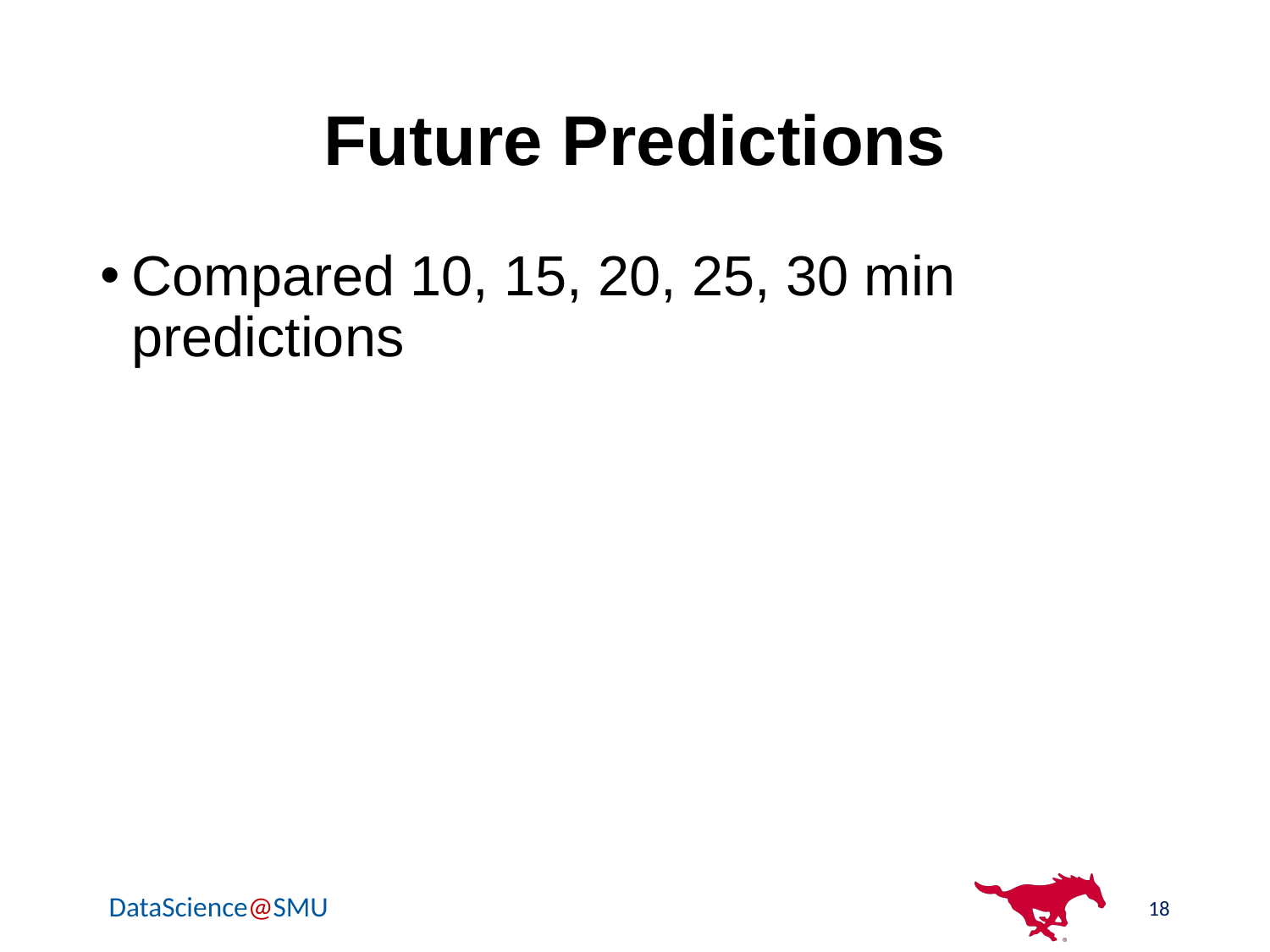

# Future Predictions
Compared 10, 15, 20, 25, 30 min predictions

18